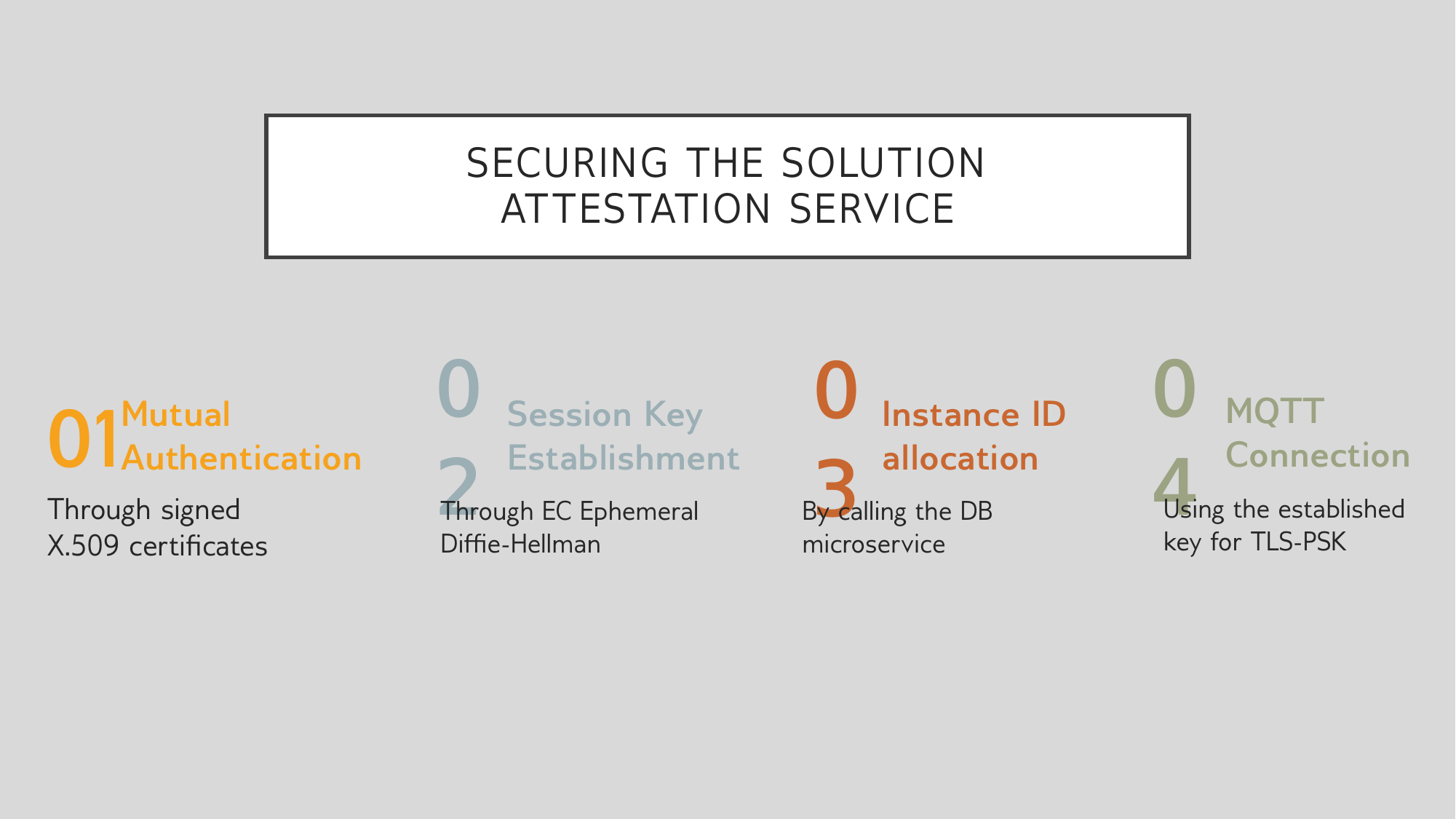

# Securing the solution Attestation Service
MQTT Connection
Mutual Authentication
02
Session Key Establishment
04
Instance ID allocation
01
03
Through signed X.509 certificates
Using the established key for TLS-PSK
Through EC Ephemeral Diffie-Hellman
By calling the DB microservice